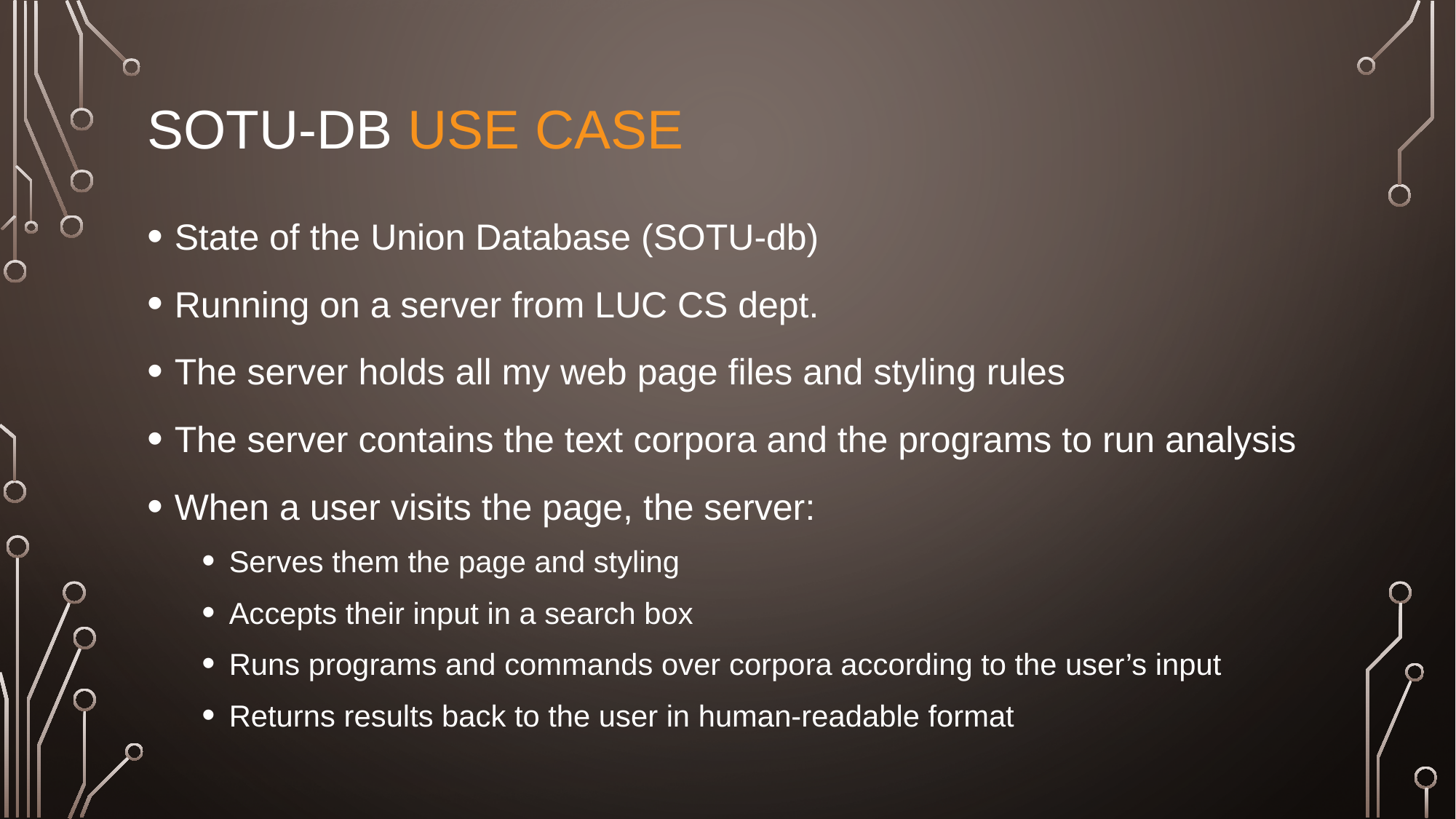

# SOTU-db use case
State of the Union Database (SOTU-db)
Running on a server from LUC CS dept.
The server holds all my web page files and styling rules
The server contains the text corpora and the programs to run analysis
When a user visits the page, the server:
Serves them the page and styling
Accepts their input in a search box
Runs programs and commands over corpora according to the user’s input
Returns results back to the user in human-readable format